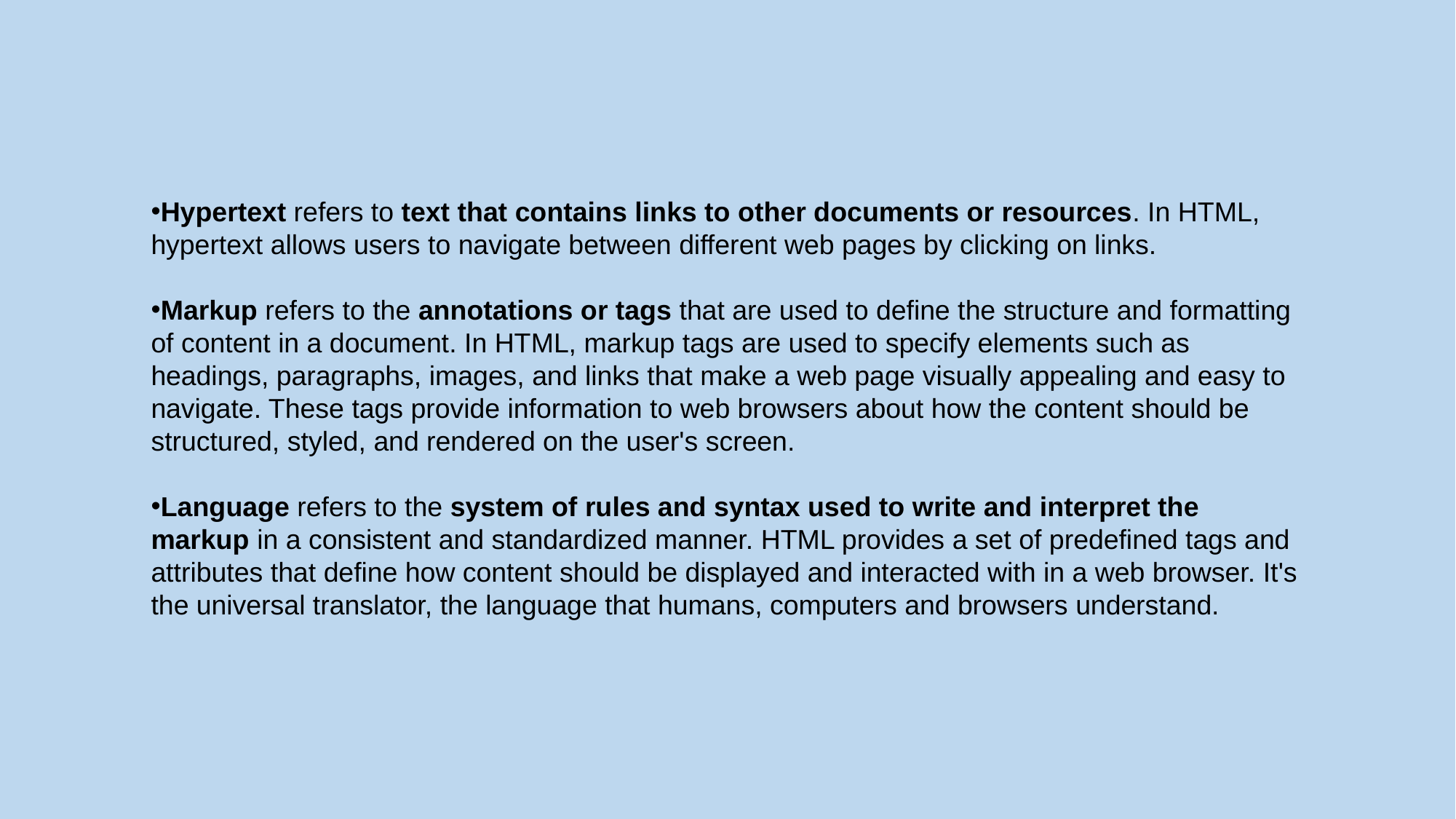

Hypertext refers to text that contains links to other documents or resources. In HTML, hypertext allows users to navigate between different web pages by clicking on links.

Markup refers to the annotations or tags that are used to define the structure and formatting of content in a document. In HTML, markup tags are used to specify elements such as headings, paragraphs, images, and links that make a web page visually appealing and easy to navigate. These tags provide information to web browsers about how the content should be structured, styled, and rendered on the user's screen.

Language refers to the system of rules and syntax used to write and interpret the markup in a consistent and standardized manner. HTML provides a set of predefined tags and attributes that define how content should be displayed and interacted with in a web browser. It's the universal translator, the language that humans, computers and browsers understand.